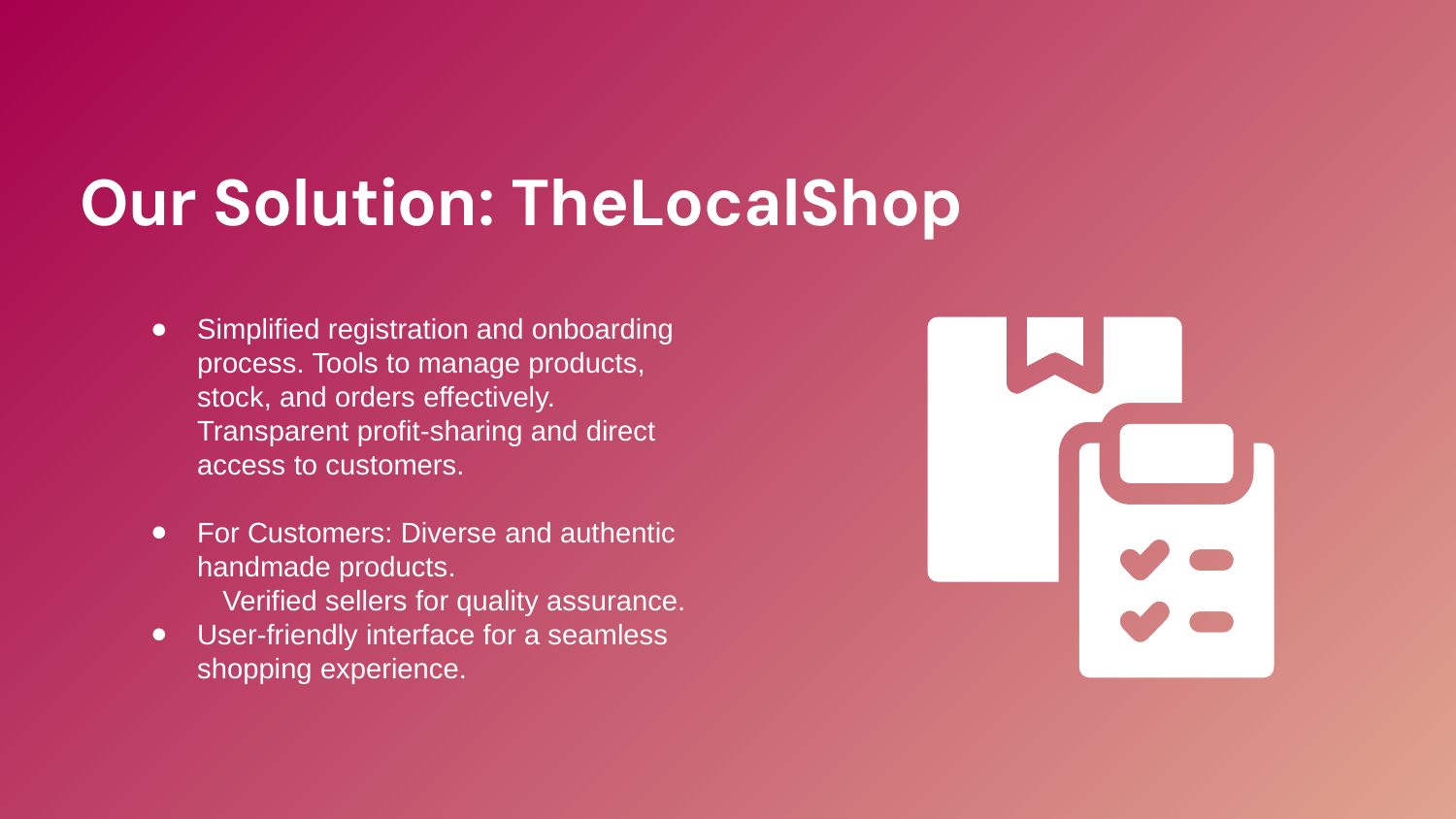

# Our Solution: TheLocalShop
Simplified registration and onboarding process. Tools to manage products, stock, and orders effectively. Transparent profit-sharing and direct access to customers.

For Customers: Diverse and authentic handmade products.
         Verified sellers for quality assurance.
User-friendly interface for a seamless shopping experience.